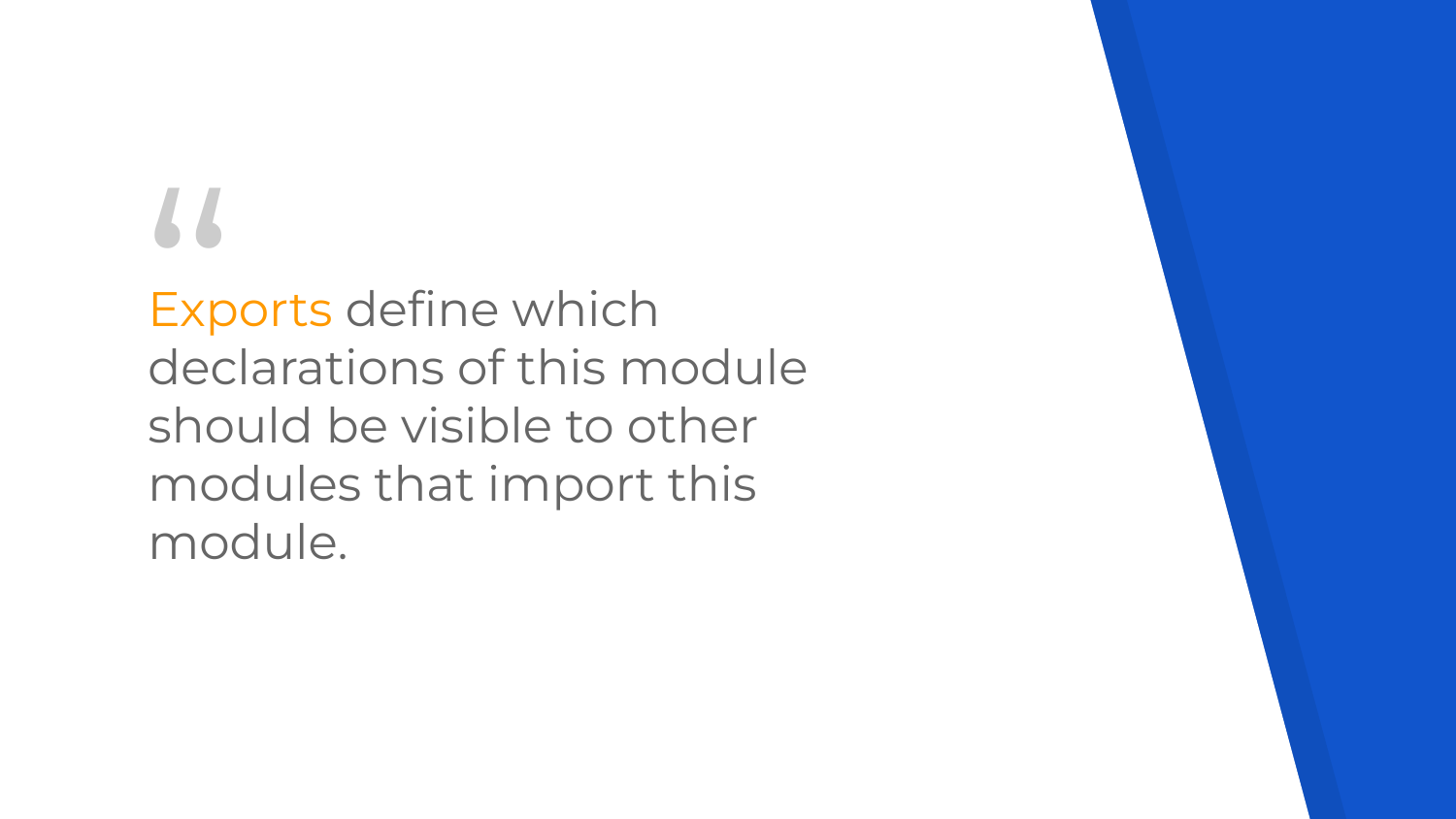

Exports define which declarations of this module should be visible to other modules that import this module.